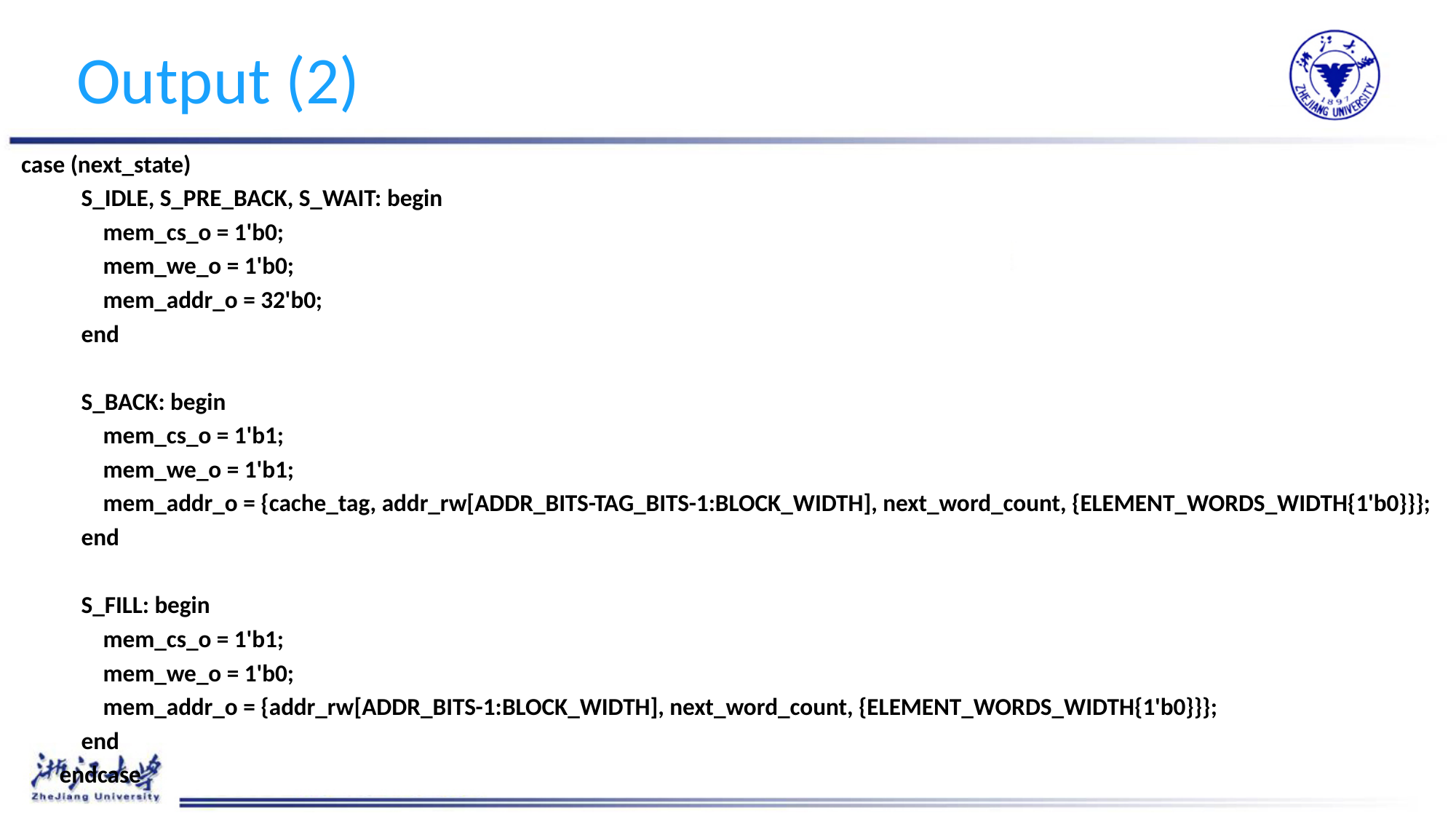

# Output (2)
 case (next_state)
            S_IDLE, S_PRE_BACK, S_WAIT: begin
                mem_cs_o = 1'b0;
                mem_we_o = 1'b0;
                mem_addr_o = 32'b0;
            end

            S_BACK: begin
                mem_cs_o = 1'b1;
                mem_we_o = 1'b1;
                mem_addr_o = {cache_tag, addr_rw[ADDR_BITS-TAG_BITS-1:BLOCK_WIDTH], next_word_count, {ELEMENT_WORDS_WIDTH{1'b0}}};
            end

            S_FILL: begin
                mem_cs_o = 1'b1;
                mem_we_o = 1'b0;
                mem_addr_o = {addr_rw[ADDR_BITS-1:BLOCK_WIDTH], next_word_count, {ELEMENT_WORDS_WIDTH{1'b0}}};
            end
        endcase